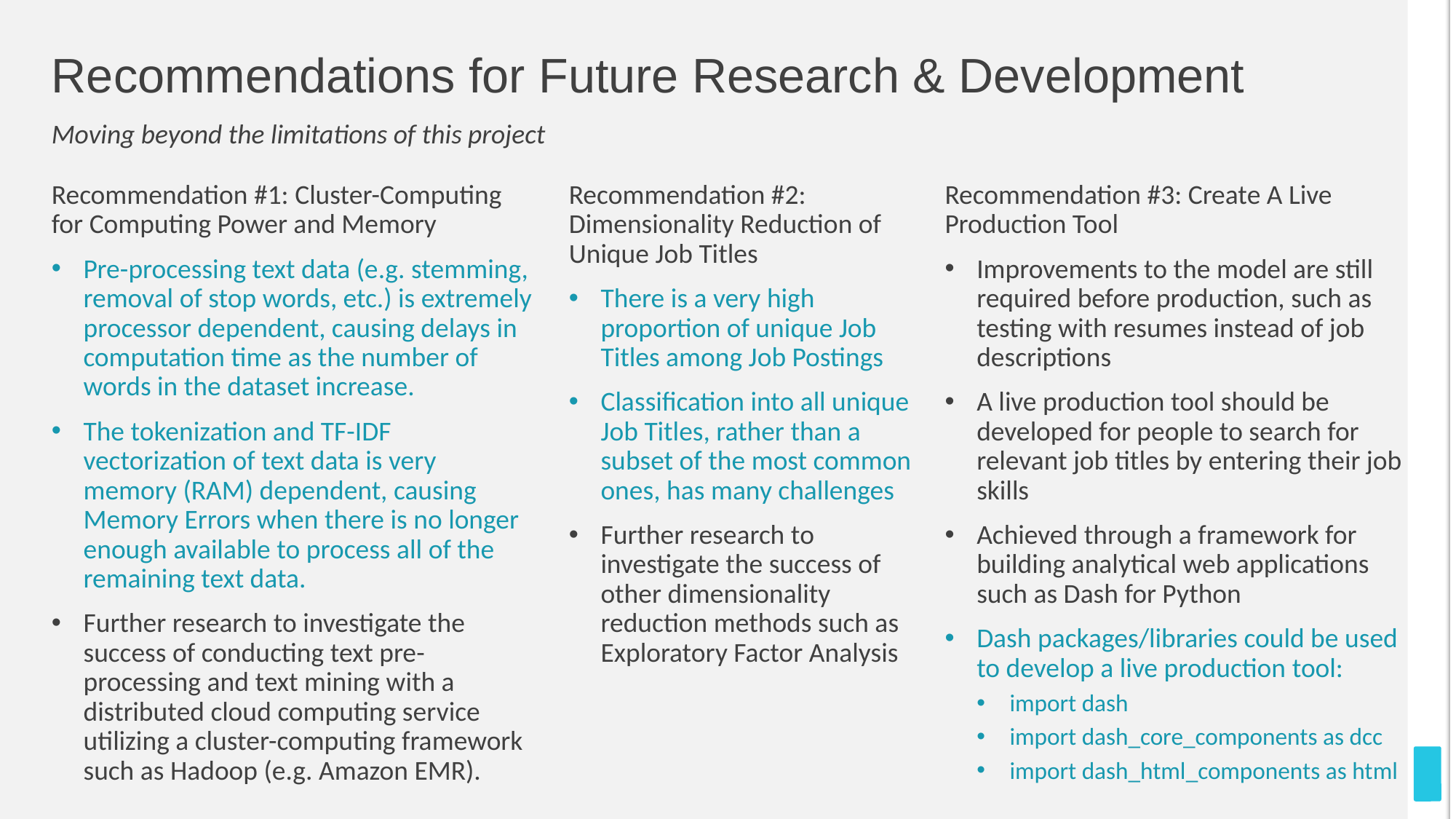

# Recommendations for Future Research & Development
Moving beyond the limitations of this project
Recommendation #1: Cluster-Computing for Computing Power and Memory
Pre-processing text data (e.g. stemming, removal of stop words, etc.) is extremely processor dependent, causing delays in computation time as the number of words in the dataset increase.
The tokenization and TF-IDF vectorization of text data is very memory (RAM) dependent, causing Memory Errors when there is no longer enough available to process all of the remaining text data.
Further research to investigate the success of conducting text pre-processing and text mining with a distributed cloud computing service utilizing a cluster-computing framework such as Hadoop (e.g. Amazon EMR).

Recommendation #2: Dimensionality Reduction of Unique Job Titles
There is a very high proportion of unique Job Titles among Job Postings
Classification into all unique Job Titles, rather than a subset of the most common ones, has many challenges
Further research to investigate the success of other dimensionality reduction methods such as Exploratory Factor Analysis
Recommendation #3: Create A Live Production Tool
Improvements to the model are still required before production, such as testing with resumes instead of job descriptions
A live production tool should be developed for people to search for relevant job titles by entering their job skills
Achieved through a framework for building analytical web applications such as Dash for Python
Dash packages/libraries could be used to develop a live production tool:
import dash
import dash_core_components as dcc
import dash_html_components as html